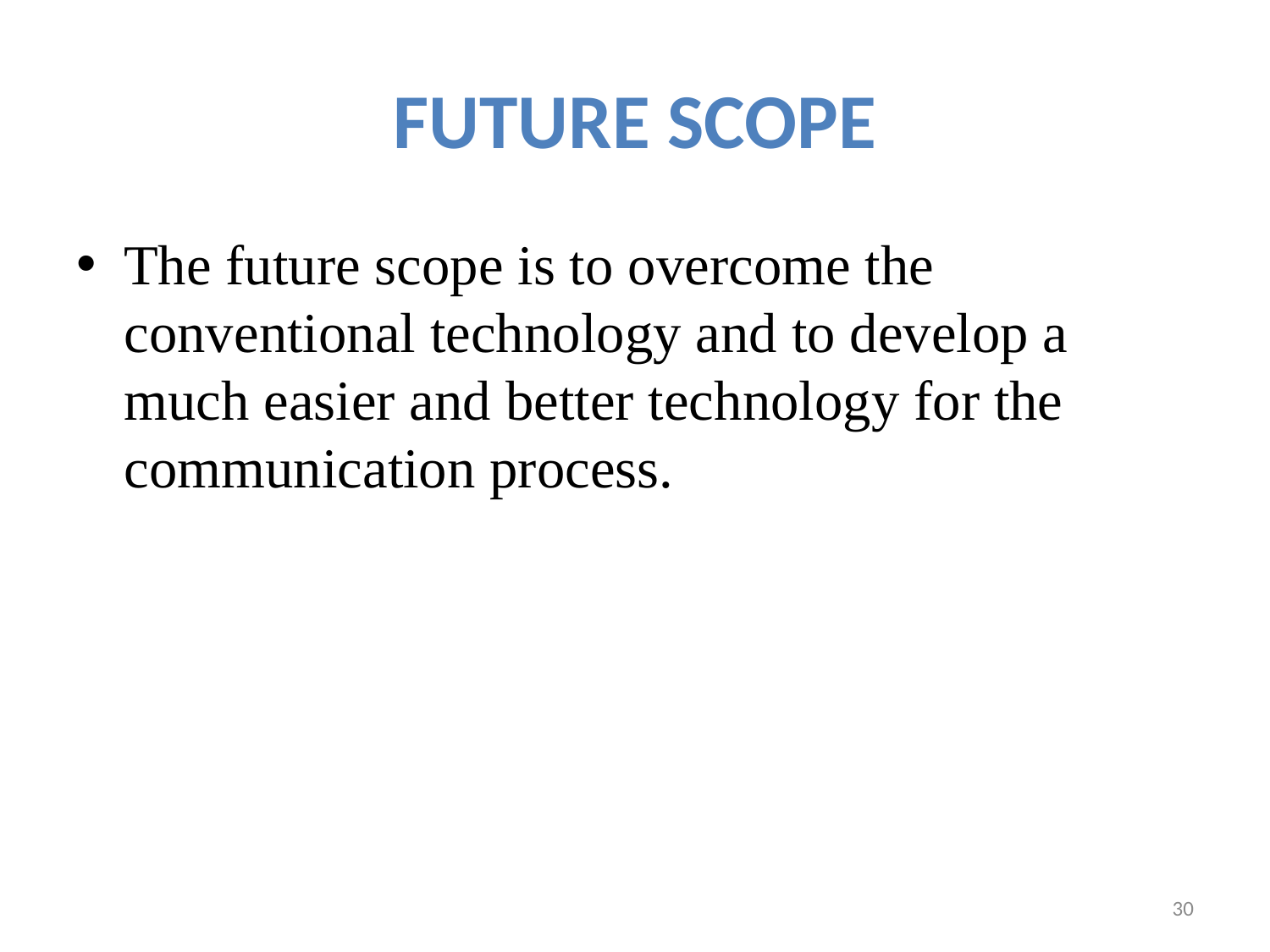

# FUTURE SCOPE
The future scope is to overcome the conventional technology and to develop a much easier and better technology for the communication process.
30